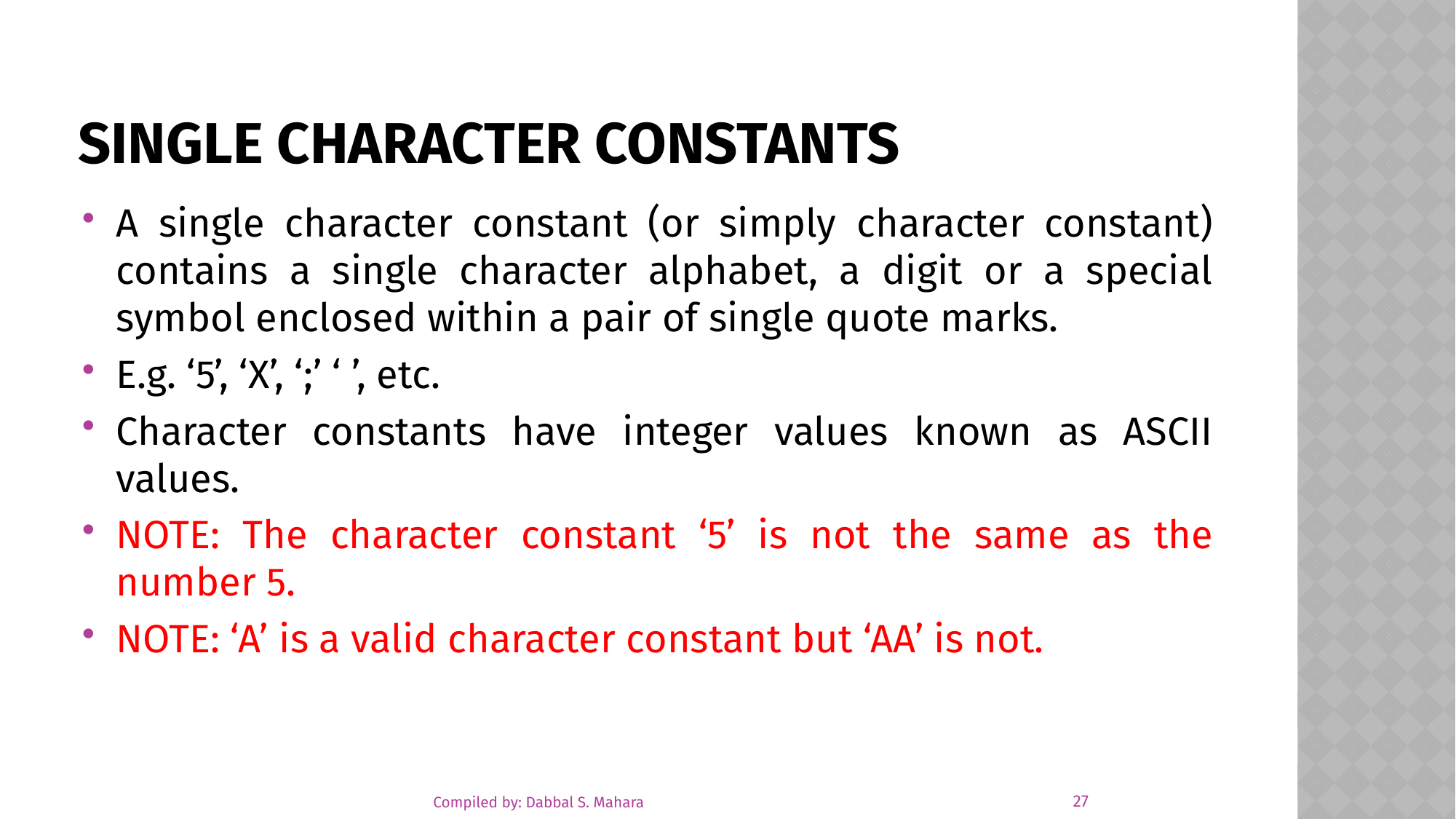

# Single Character constants
A single character constant (or simply character constant) contains a single character alphabet, a digit or a special symbol enclosed within a pair of single quote marks.
E.g. ‘5’, ‘X’, ‘;’ ‘ ’, etc.
Character constants have integer values known as ASCII values.
NOTE: The character constant ‘5’ is not the same as the number 5.
NOTE: ‘A’ is a valid character constant but ‘AA’ is not.

27
Compiled by: Dabbal S. Mahara